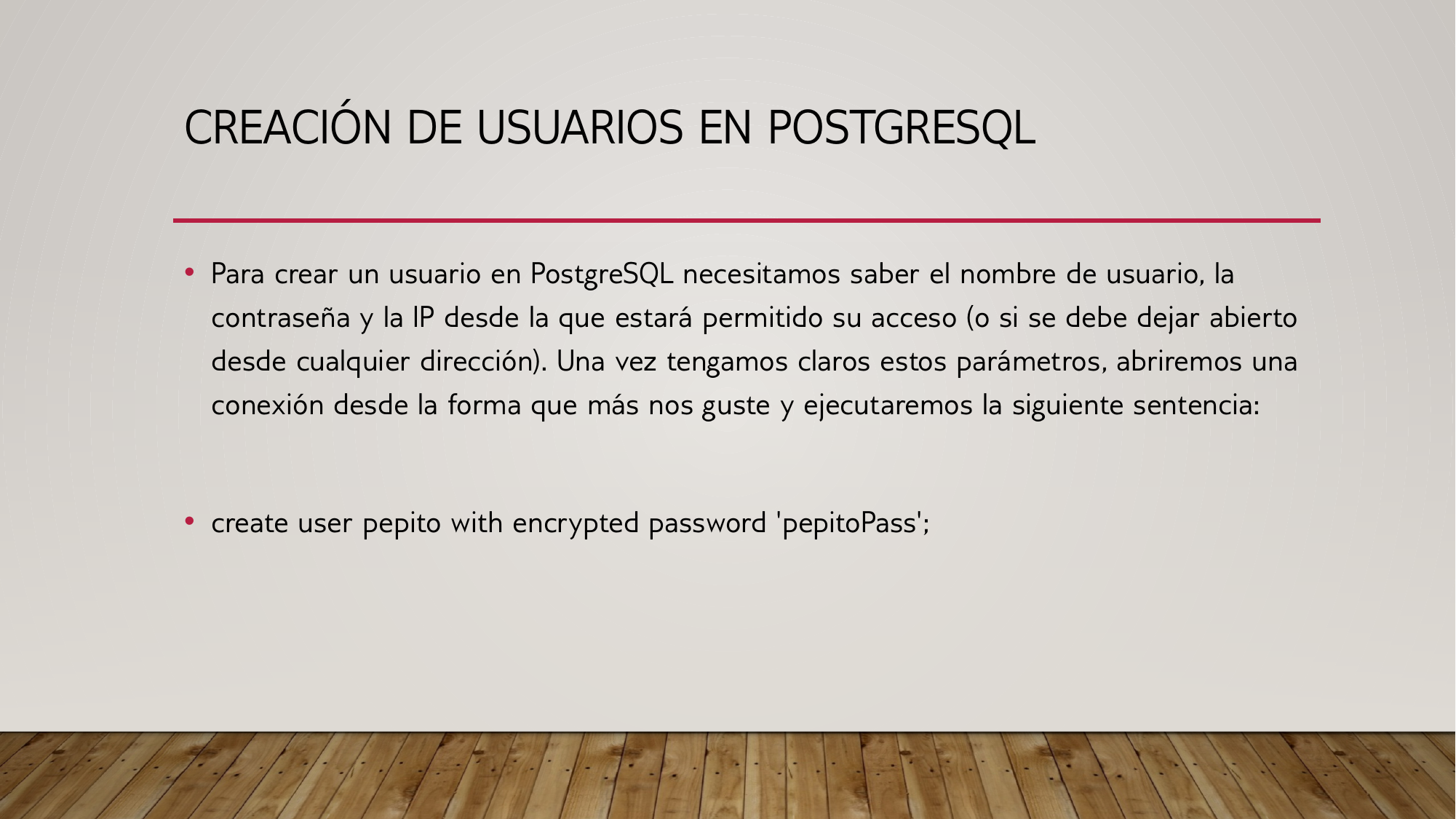

# Creación de usuarios en postgresql
Para crear un usuario en PostgreSQL necesitamos saber el nombre de usuario, la contraseña y la IP desde la que estará permitido su acceso (o si se debe dejar abierto desde cualquier dirección). Una vez tengamos claros estos parámetros, abriremos una conexión desde la forma que más nos guste y ejecutaremos la siguiente sentencia:

create user pepito with encrypted password 'pepitoPass';